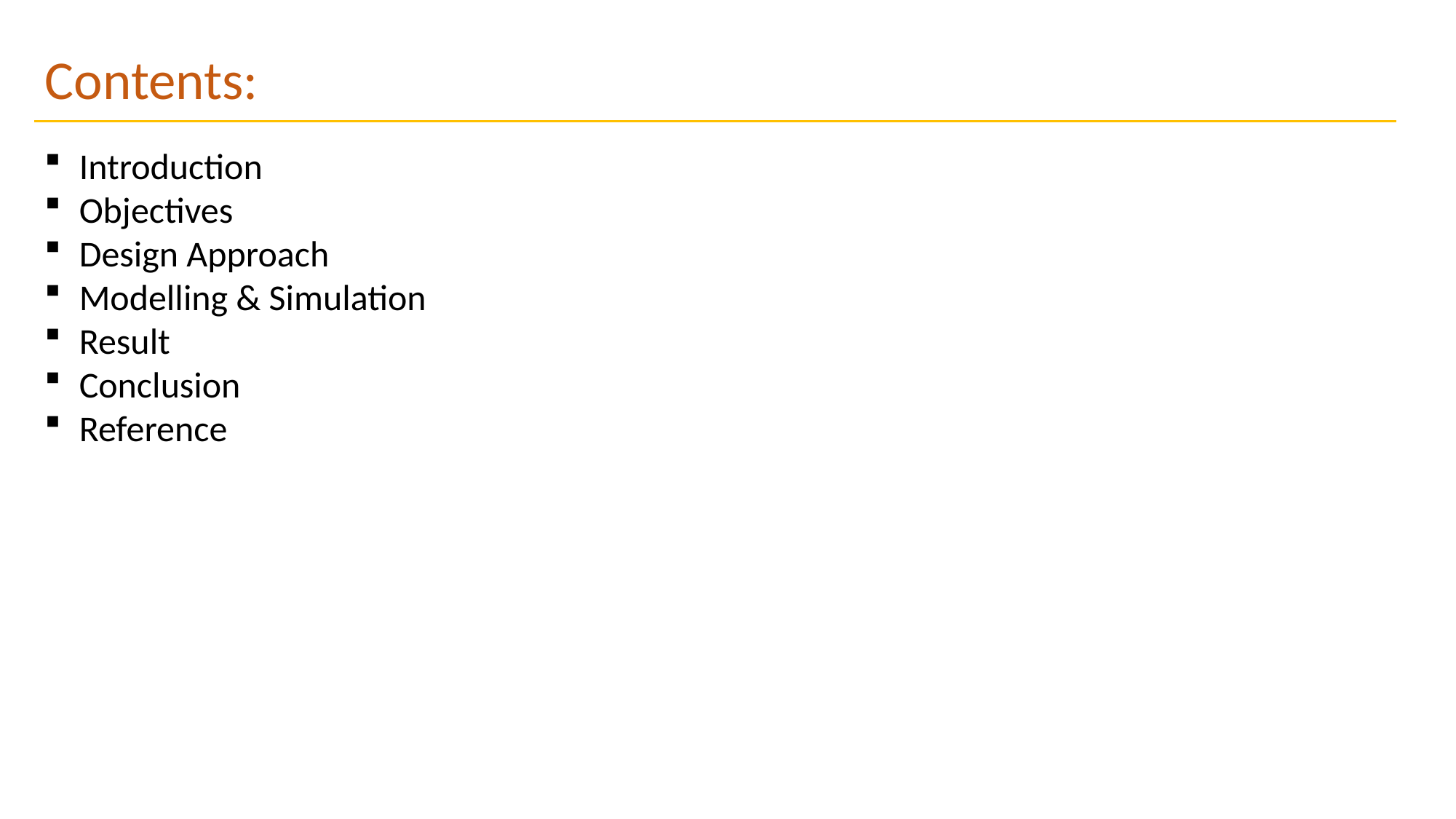

Contents:

Introduction
Objectives
Design Approach
Modelling & Simulation
Result
Conclusion
Reference